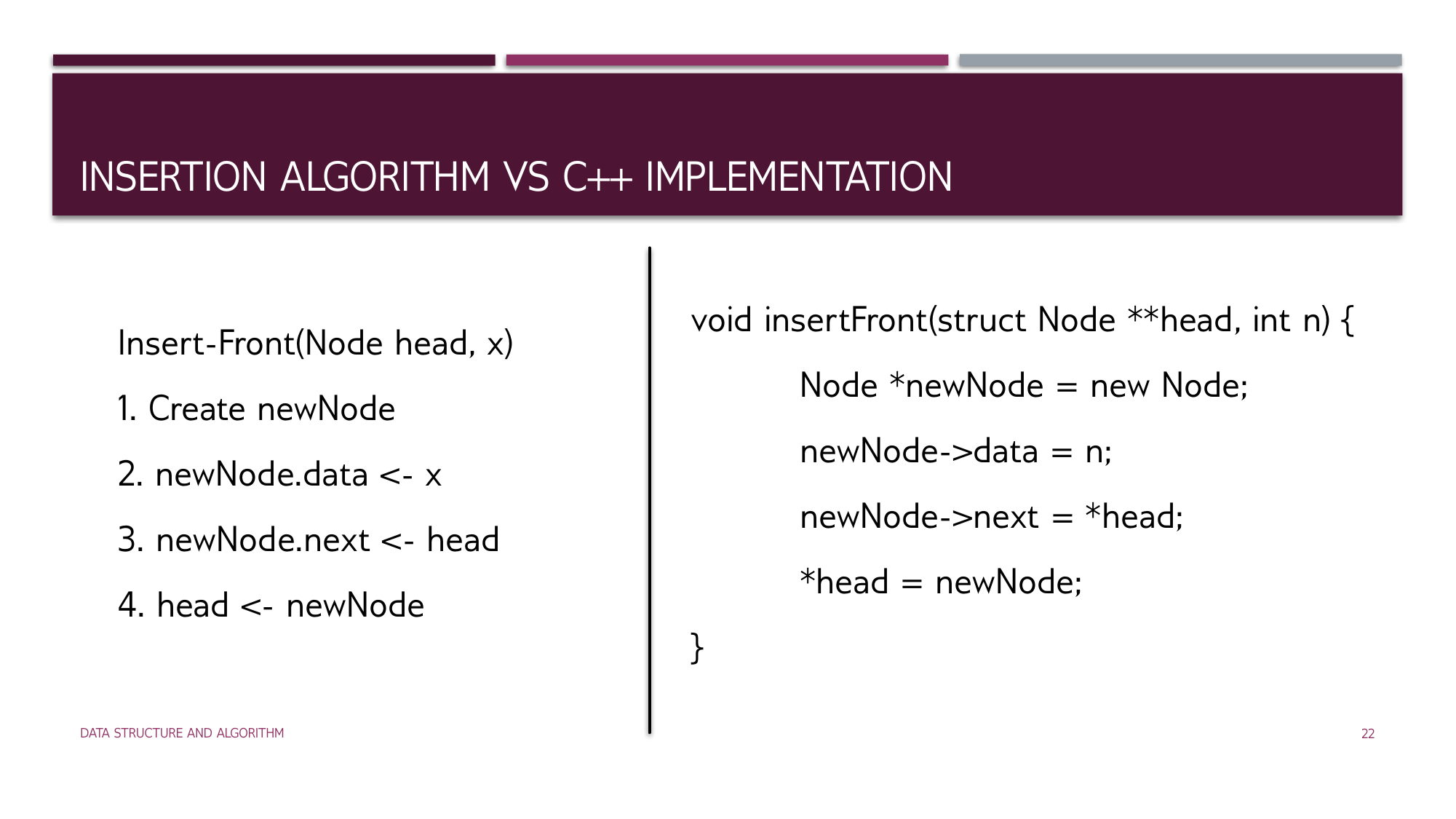

# Insertion algorithm vs c++ implementation
void insertFront(struct Node **head, int n) {
	Node *newNode = new Node;
	newNode->data = n;
	newNode->next = *head;
	*head = newNode;
}
Insert-Front(Node head, x)
1. Create newNode
2. newNode.data <- x
3. newNode.next <- head
4. head <- newNode
Data Structure and Algorithm
22